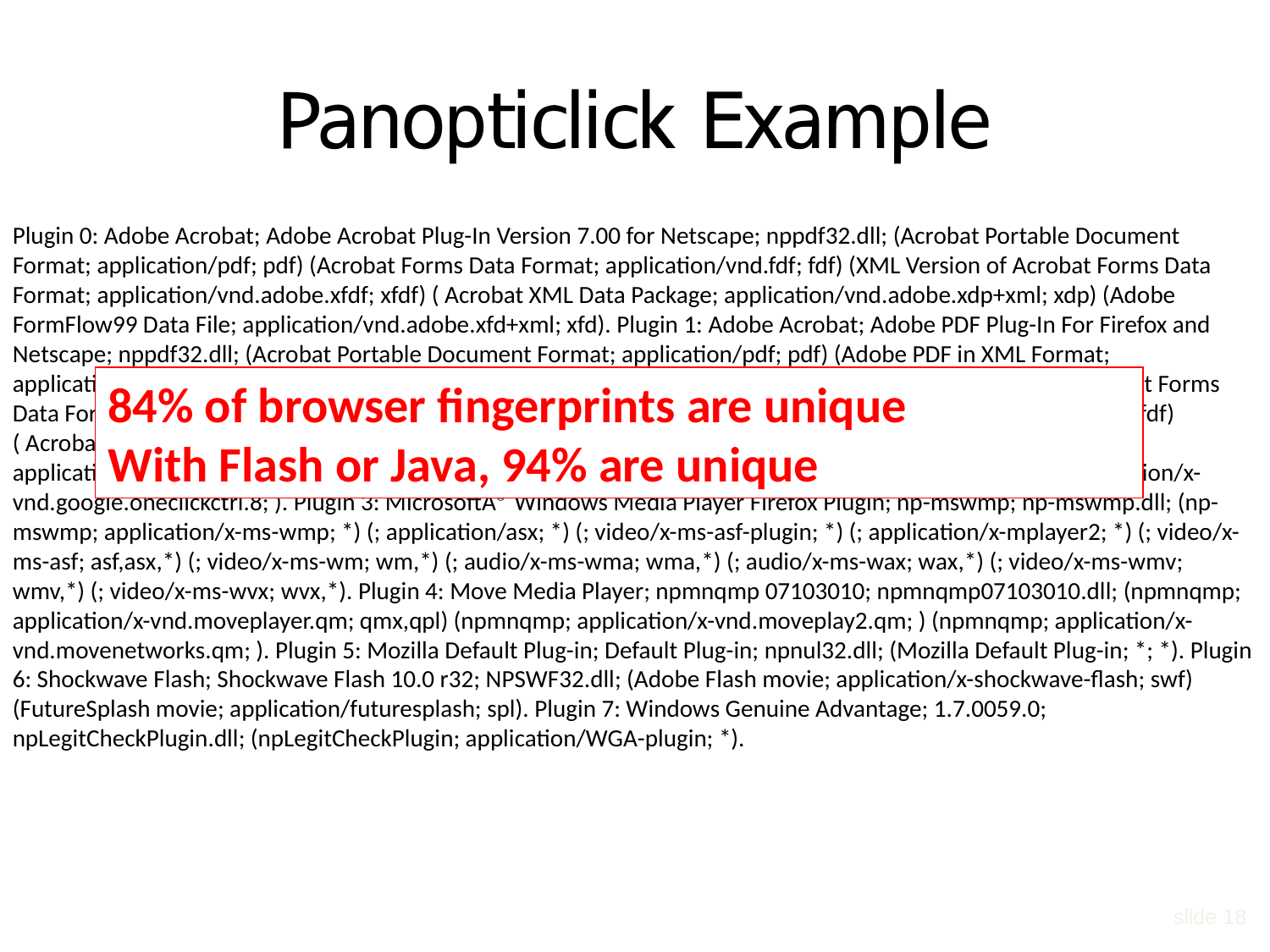

# Panopticlick Example
Plugin 0: Adobe Acrobat; Adobe Acrobat Plug-In Version 7.00 for Netscape; nppdf32.dll; (Acrobat Portable Document Format; application/pdf; pdf) (Acrobat Forms Data Format; application/vnd.fdf; fdf) (XML Version of Acrobat Forms Data Format; application/vnd.adobe.xfdf; xfdf) ( Acrobat XML Data Package; application/vnd.adobe.xdp+xml; xdp) (Adobe FormFlow99 Data File; application/vnd.adobe.xfd+xml; xfd). Plugin 1: Adobe Acrobat; Adobe PDF Plug-In For Firefox and Netscape; nppdf32.dll; (Acrobat Portable Document Format; application/pdf; pdf) (Adobe PDF in XML Format; application/vnd.adobe.pdfxml; pdfxml) (Adobe PDF in XML Format; application/vnd.adobe.x-mars; mars) (Acrobat Forms Data Format; application/vnd.fdf; fdf) (XML Version of Acrobat Forms Data Format; application/vnd.adobe.xfdf; xfdf) ( Acrobat XML Data Package; application/vnd.adobe.xdp+xml; xdp) (Adobe FormFlow99 Data File; application/vnd.adobe.xfd+xml; xfd). Plugin 2: Google Update; Google Update; npGoogleOneClick8.dll; (; application/x-vnd.google.oneclickctrl.8; ). Plugin 3: MicrosoftÂ® Windows Media Player Firefox Plugin; np-mswmp; np-mswmp.dll; (np-mswmp; application/x-ms-wmp; *) (; application/asx; *) (; video/x-ms-asf-plugin; *) (; application/x-mplayer2; *) (; video/x-ms-asf; asf,asx,*) (; video/x-ms-wm; wm,*) (; audio/x-ms-wma; wma,*) (; audio/x-ms-wax; wax,*) (; video/x-ms-wmv; wmv,*) (; video/x-ms-wvx; wvx,*). Plugin 4: Move Media Player; npmnqmp 07103010; npmnqmp07103010.dll; (npmnqmp; application/x-vnd.moveplayer.qm; qmx,qpl) (npmnqmp; application/x-vnd.moveplay2.qm; ) (npmnqmp; application/x-vnd.movenetworks.qm; ). Plugin 5: Mozilla Default Plug-in; Default Plug-in; npnul32.dll; (Mozilla Default Plug-in; *; *). Plugin 6: Shockwave Flash; Shockwave Flash 10.0 r32; NPSWF32.dll; (Adobe Flash movie; application/x-shockwave-flash; swf) (FutureSplash movie; application/futuresplash; spl). Plugin 7: Windows Genuine Advantage; 1.7.0059.0; npLegitCheckPlugin.dll; (npLegitCheckPlugin; application/WGA-plugin; *).
84% of browser fingerprints are unique
With Flash or Java, 94% are unique
slide 18